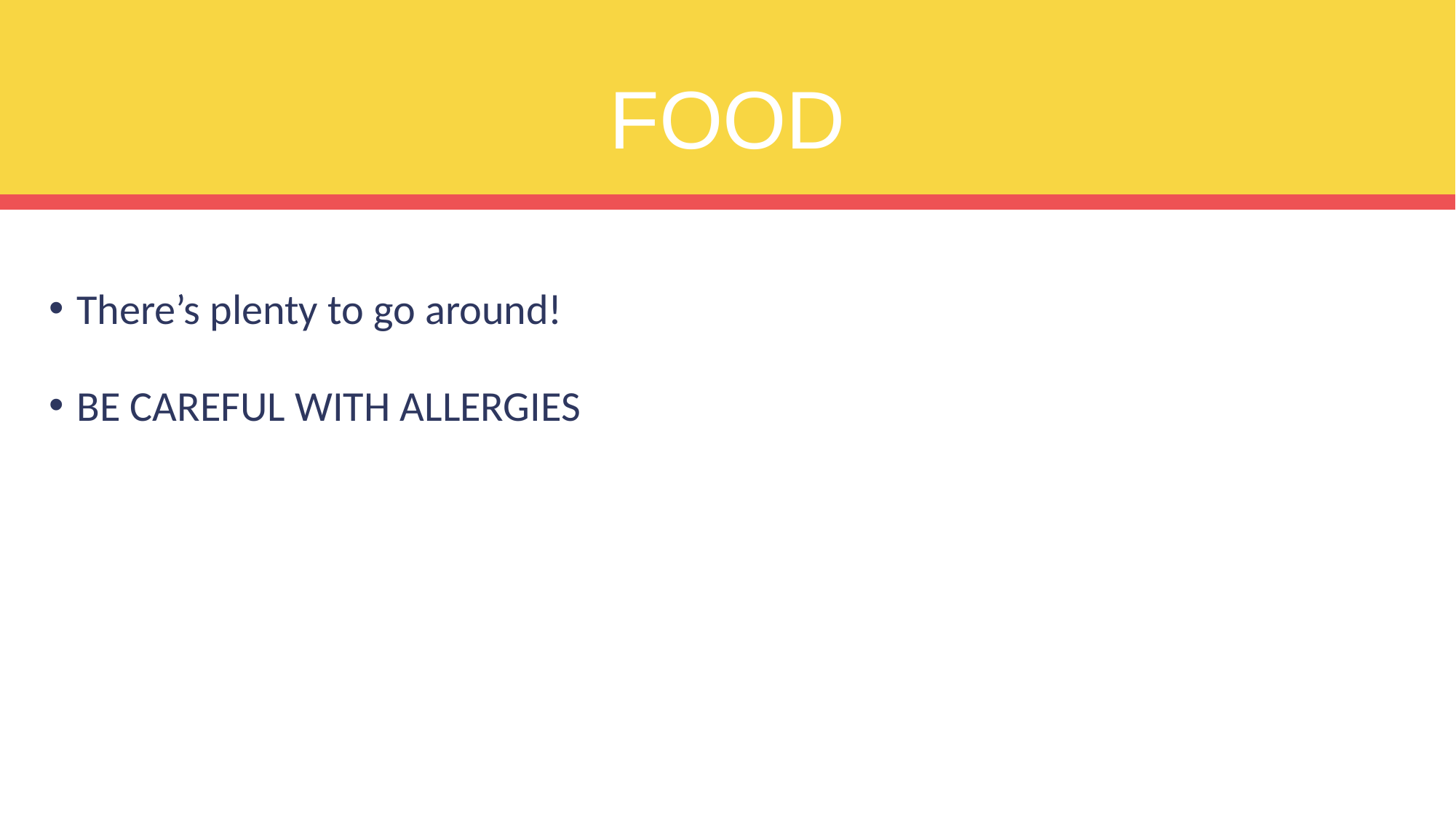

# FOOD
There’s plenty to go around!
BE CAREFUL WITH ALLERGIES